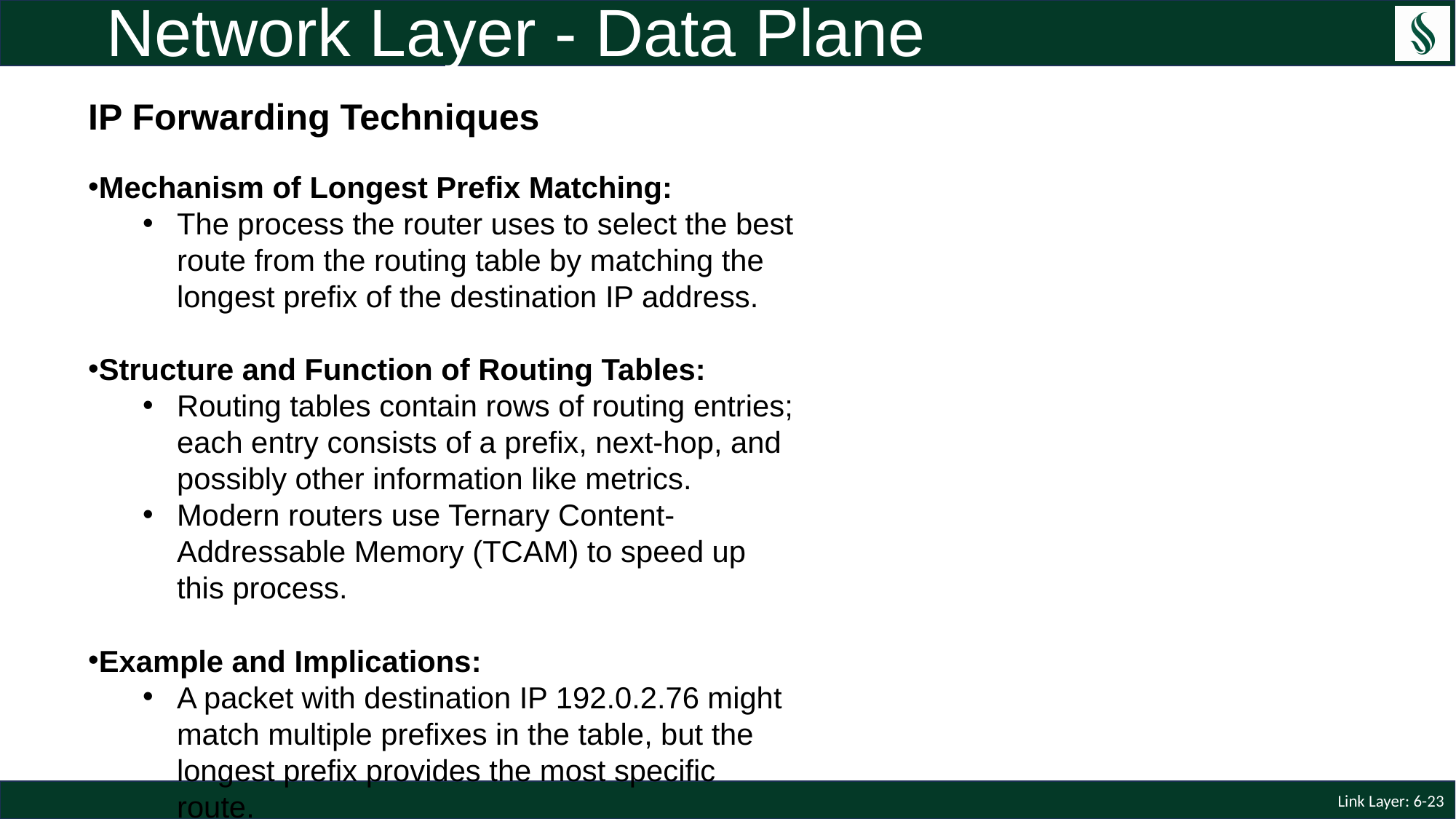

# Network Layer - Data Plane
IP Forwarding Techniques
Mechanism of Longest Prefix Matching:
The process the router uses to select the best route from the routing table by matching the longest prefix of the destination IP address.

Structure and Function of Routing Tables:
Routing tables contain rows of routing entries; each entry consists of a prefix, next-hop, and possibly other information like metrics.
Modern routers use Ternary Content-Addressable Memory (TCAM) to speed up this process.

Example and Implications:
A packet with destination IP 192.0.2.76 might match multiple prefixes in the table, but the longest prefix provides the most specific route.
Link Layer: 6-23